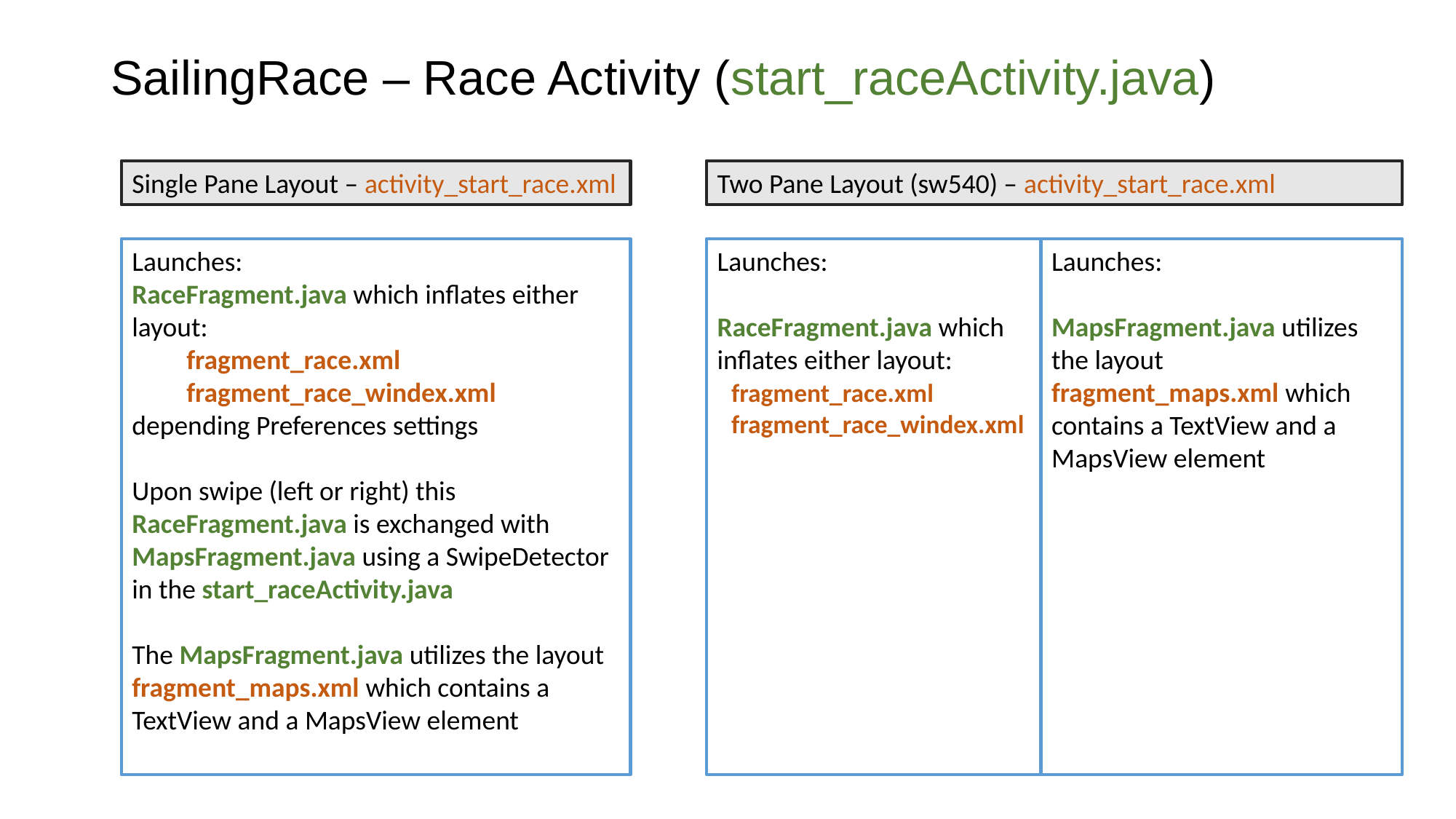

# SailingRace – Race Activity (start_raceActivity.java)
Single Pane Layout – activity_start_race.xml
Two Pane Layout (sw540) – activity_start_race.xml
Launches:
RaceFragment.java which inflates either layout:
	fragment_race.xml
	fragment_race_windex.xml
depending Preferences settings

Upon swipe (left or right) this RaceFragment.java is exchanged with
MapsFragment.java using a SwipeDetector in the start_raceActivity.java

The MapsFragment.java utilizes the layout
fragment_maps.xml which contains a TextView and a MapsView element

Launches:

RaceFragment.java which inflates either layout:
	fragment_race.xml
	fragment_race_windex.xml
Launches:
MapsFragment.java utilizes the layout
fragment_maps.xml which contains a TextView and a MapsView element